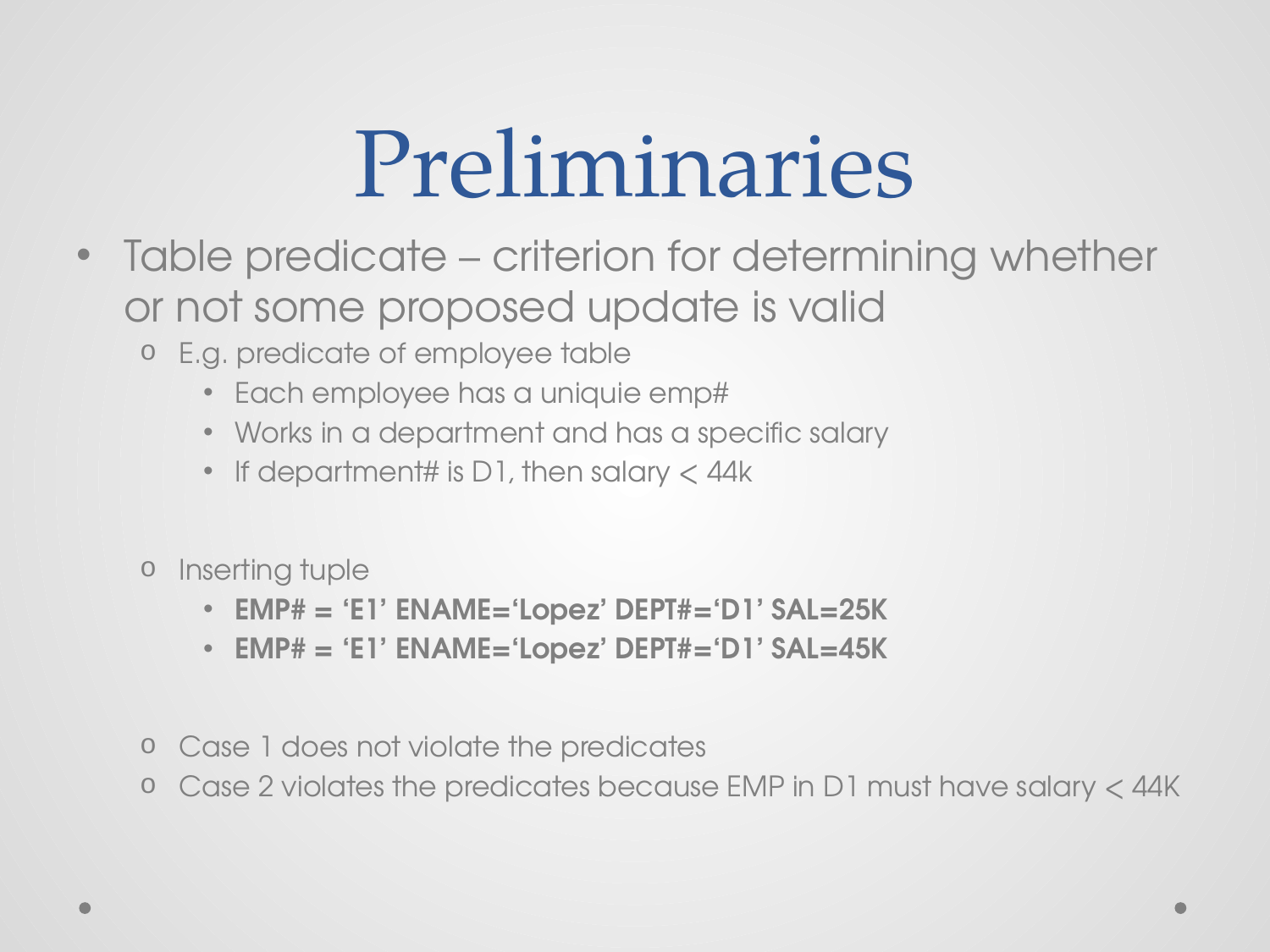

# Preliminaries
Table predicate – criterion for determining whether or not some proposed update is valid
E.g. predicate of employee table
Each employee has a uniquie emp#
Works in a department and has a specific salary
If department# is D1, then salary < 44k

Inserting tuple
EMP# = ‘E1’ ENAME=‘Lopez’ DEPT#=‘D1’ SAL=25K
EMP# = ‘E1’ ENAME=‘Lopez’ DEPT#=‘D1’ SAL=45K

Case 1 does not violate the predicates
Case 2 violates the predicates because EMP in D1 must have salary < 44K